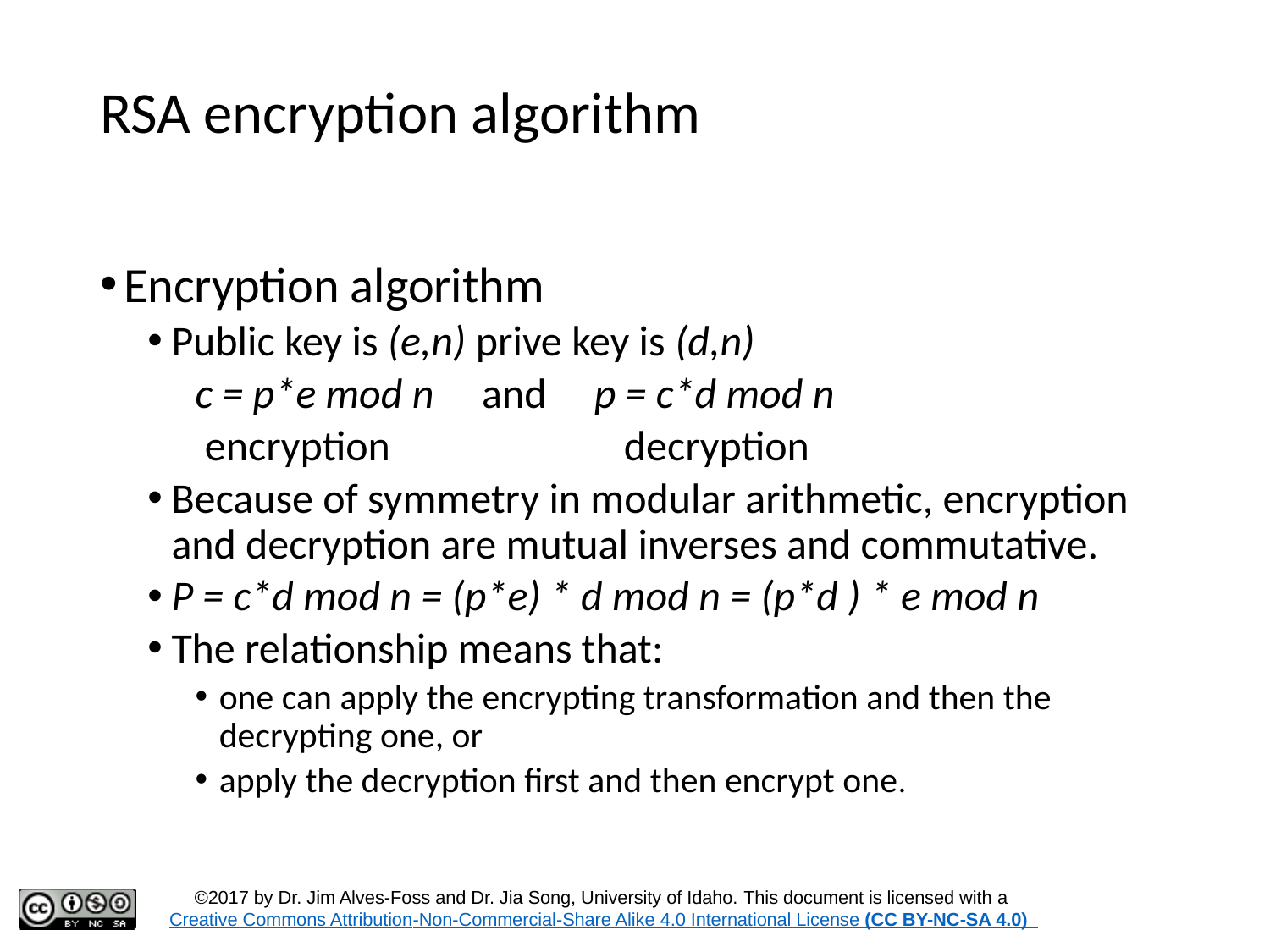

# RSA encryption algorithm
Encryption algorithm
Public key is (e,n) prive key is (d,n)
c = p*e mod n     and     p = c*d mod n
 encryption		     decryption
Because of symmetry in modular arithmetic, encryption and decryption are mutual inverses and commutative.
P = c*d mod n = (p*e) * d mod n = (p*d ) * e mod n
The relationship means that:
one can apply the encrypting transformation and then the decrypting one, or
apply the decryption first and then encrypt one.